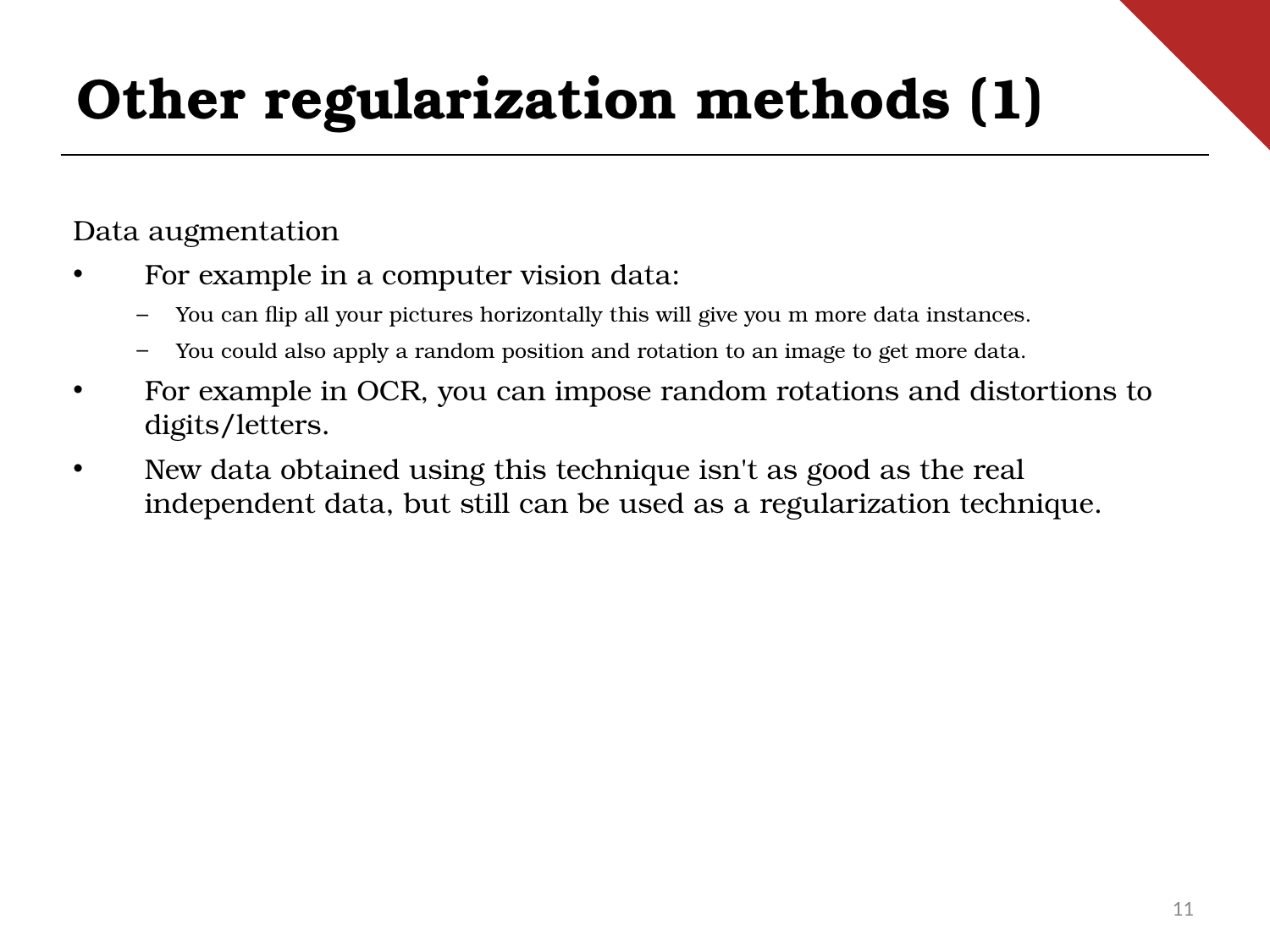

Other regularization methods (1)
Data augmentation
For example in a computer vision data:
You can flip all your pictures horizontally this will give you m more data instances.
You could also apply a random position and rotation to an image to get more data.
For example in OCR, you can impose random rotations and distortions to digits/letters.
New data obtained using this technique isn't as good as the real independent data, but still can be used as a regularization technique.
11